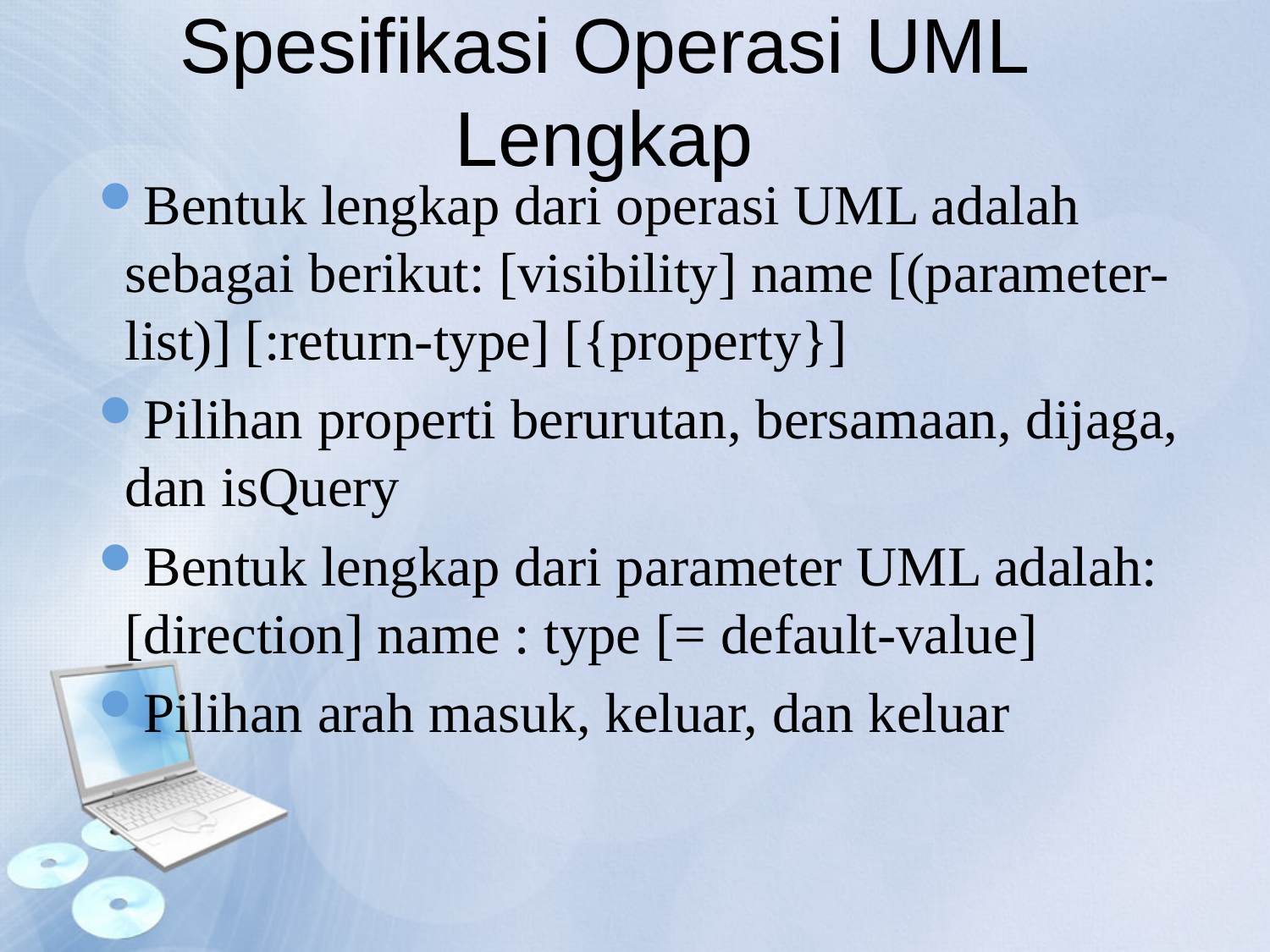

Spesifikasi Operasi UML Lengkap
Bentuk lengkap dari operasi UML adalah sebagai berikut: [visibility] name [(parameter-list)] [:return-type] [{property}]
Pilihan properti berurutan, bersamaan, dijaga, dan isQuery
Bentuk lengkap dari parameter UML adalah: [direction] name : type [= default-value]
Pilihan arah masuk, keluar, dan keluar